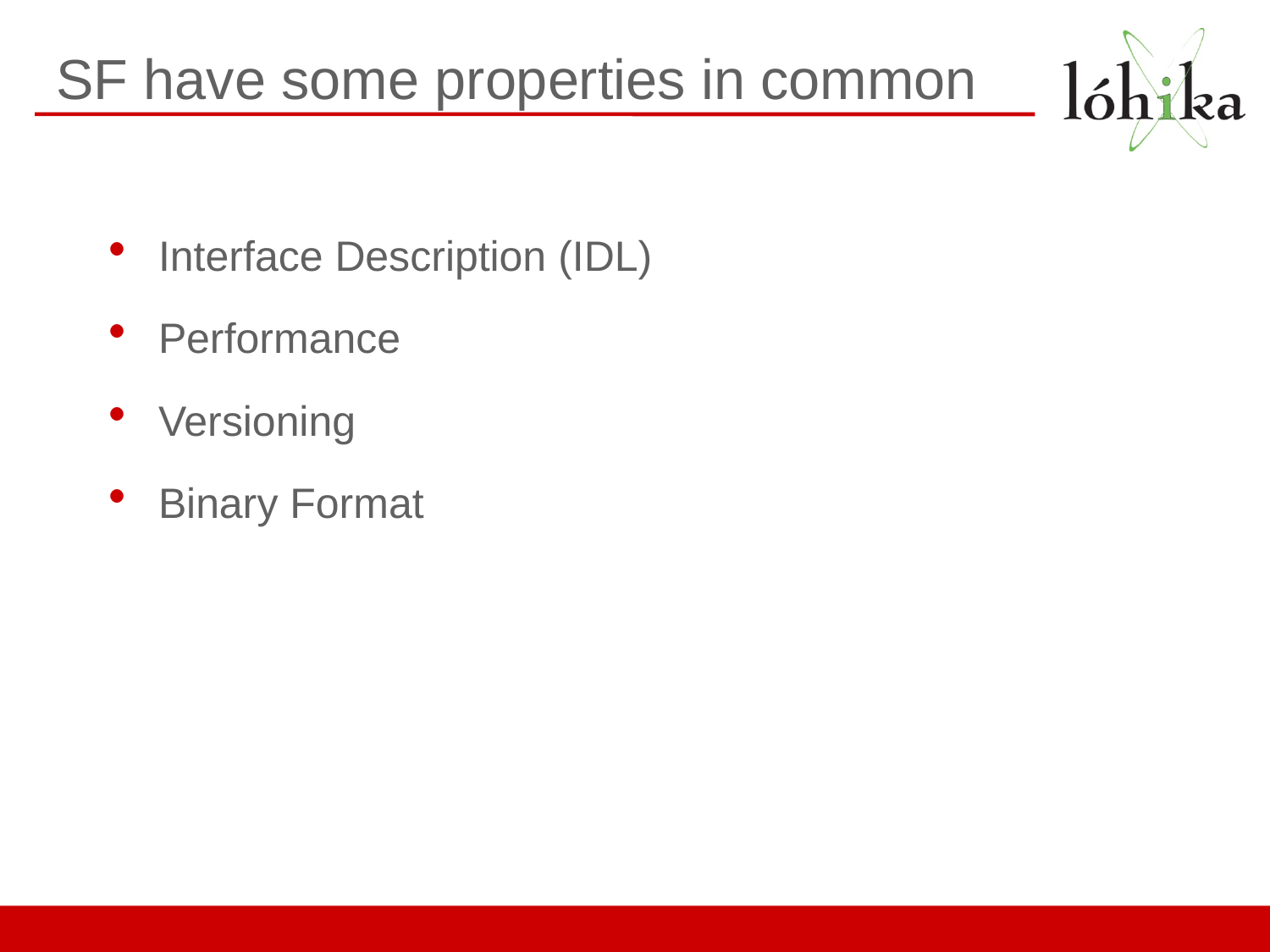

# SF have some properties in common
Interface Description (IDL)
Performance
Versioning
Binary Format